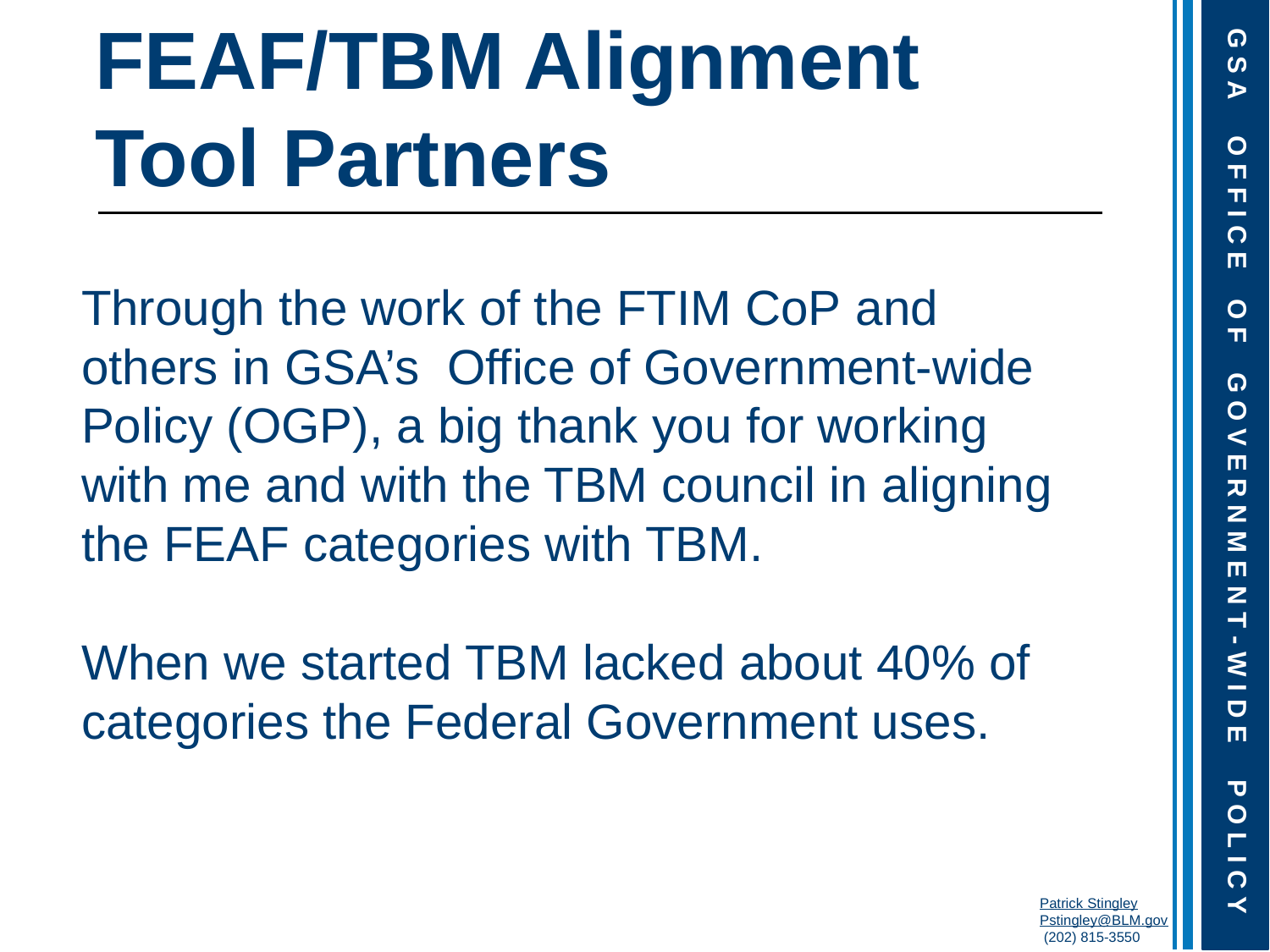

# FEAF/TBM Alignment Tool Partners
Through the work of the FTIM CoP and others in GSA’s  Office of Government-wide Policy (OGP), a big thank you for working with me and with the TBM council in aligning the FEAF categories with TBM.

When we started TBM lacked about 40% of categories the Federal Government uses.
Patrick Stingley
Pstingley@BLM.gov
 (202) 815-3550